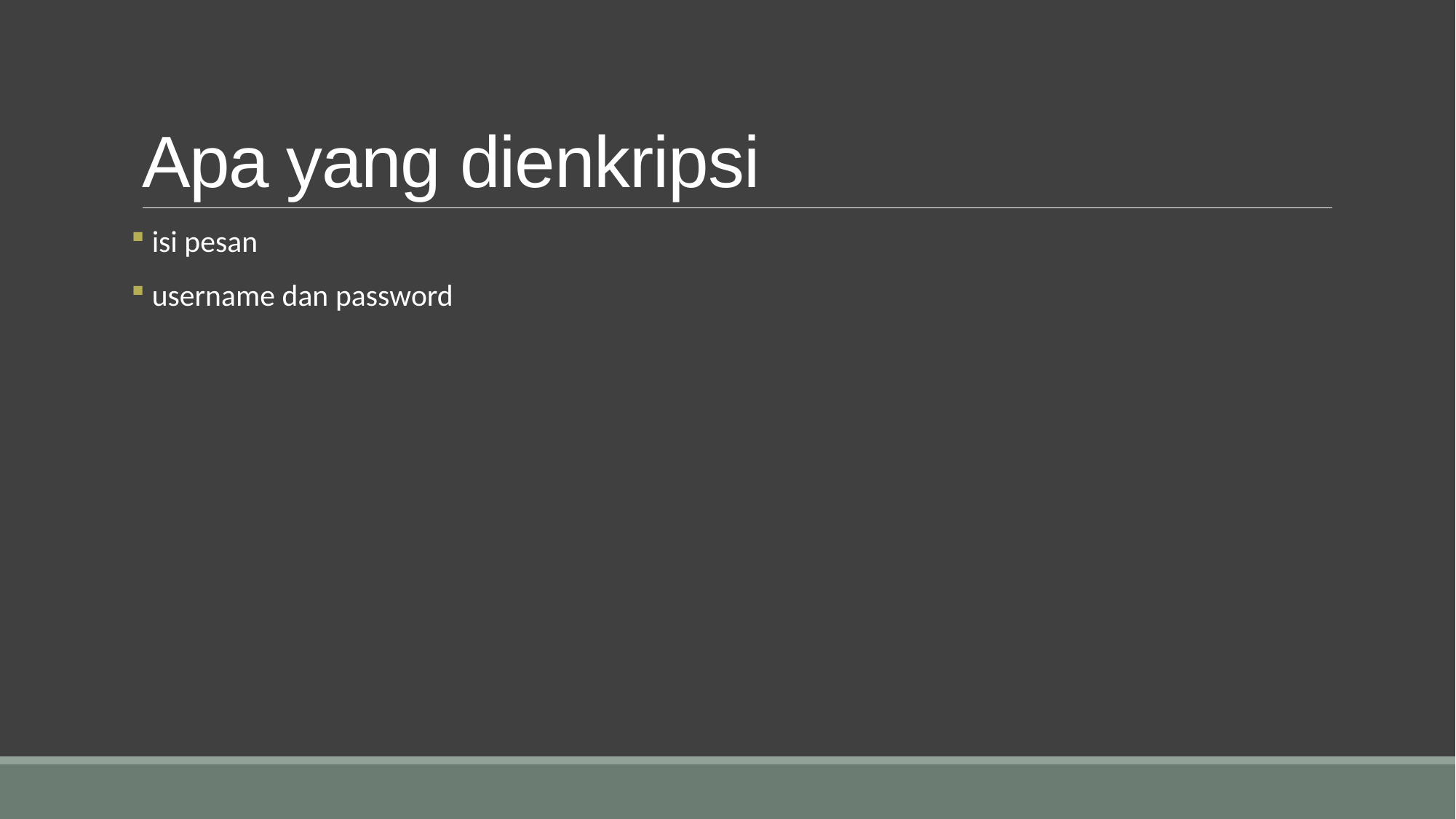

# Apa yang dienkripsi
 isi pesan
 username dan password